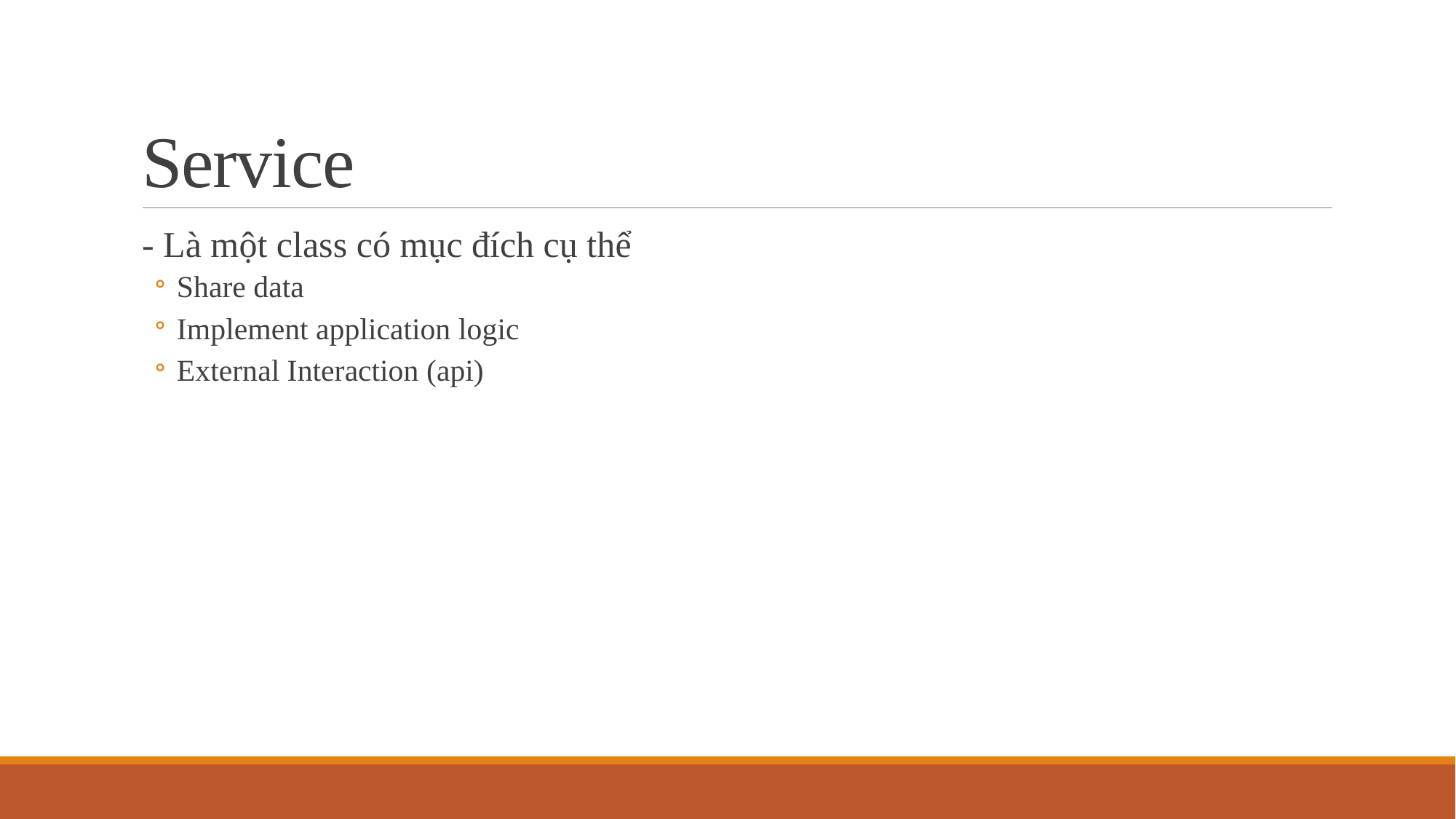

# Service
- Là một class có mục đích cụ thể
Share data
Implement application logic
External Interaction (api)